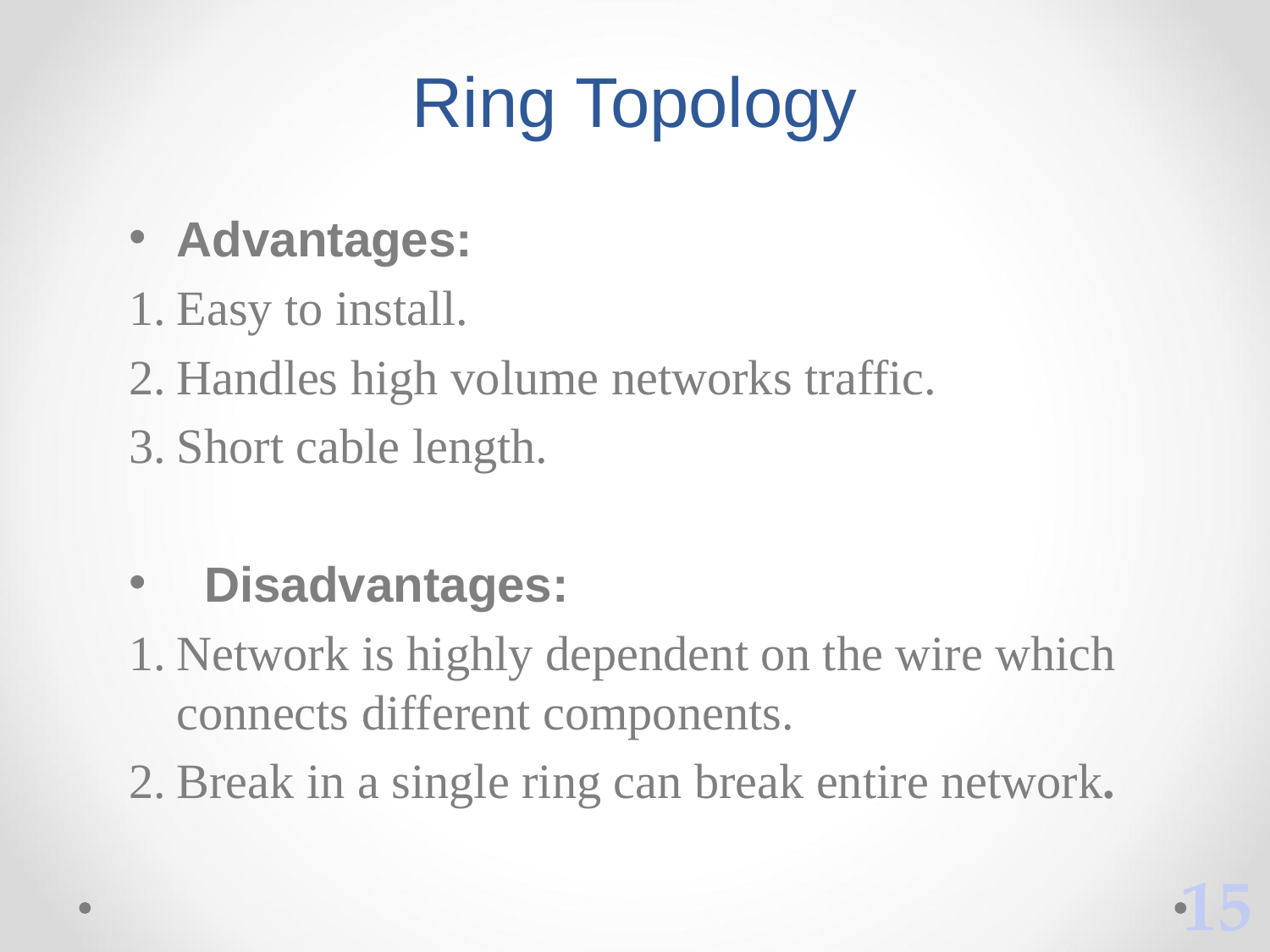

# Ring Topology
Advantages:
Easy to install.
Handles high volume networks traffic.
Short cable length.

  Disadvantages:
Network is highly dependent on the wire which connects different components.
Break in a single ring can break entire network.
15